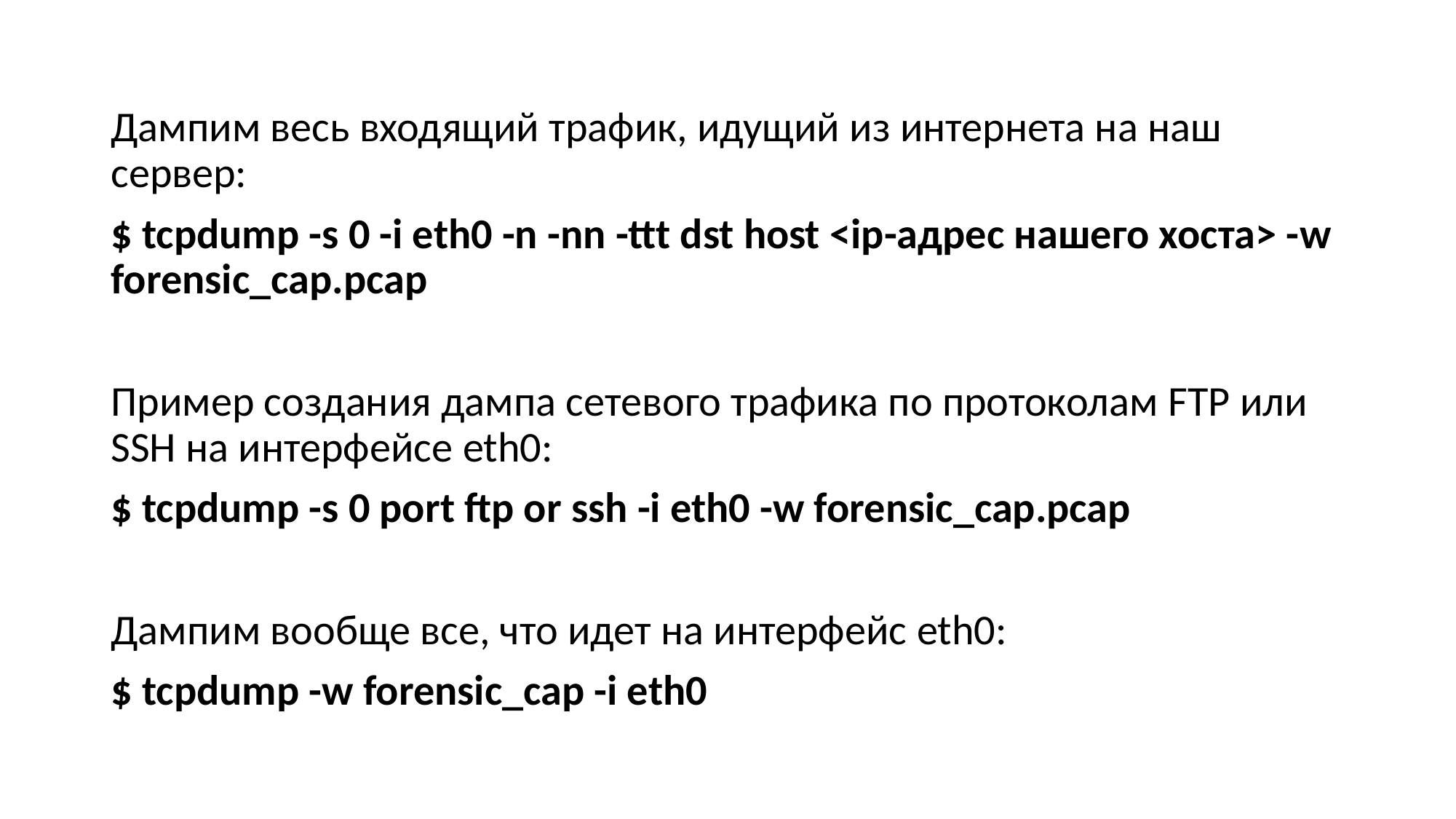

Дампим весь входящий трафик, идущий из интернета на наш сервер:
$ tcpdump -s 0 -i eth0 -n -nn -ttt dst host <ip-адрес нашего хоста> -w forensic_cap.pcap

Пример создания дампа сетевого трафика по протоколам FTP или SSH на интерфейсе eth0:
$ tcpdump -s 0 port ftp or ssh -i eth0 -w forensic_cap.pcap

Дампим вообще все, что идет на интерфейс eth0:
$ tcpdump -w forensic_cap -i eth0